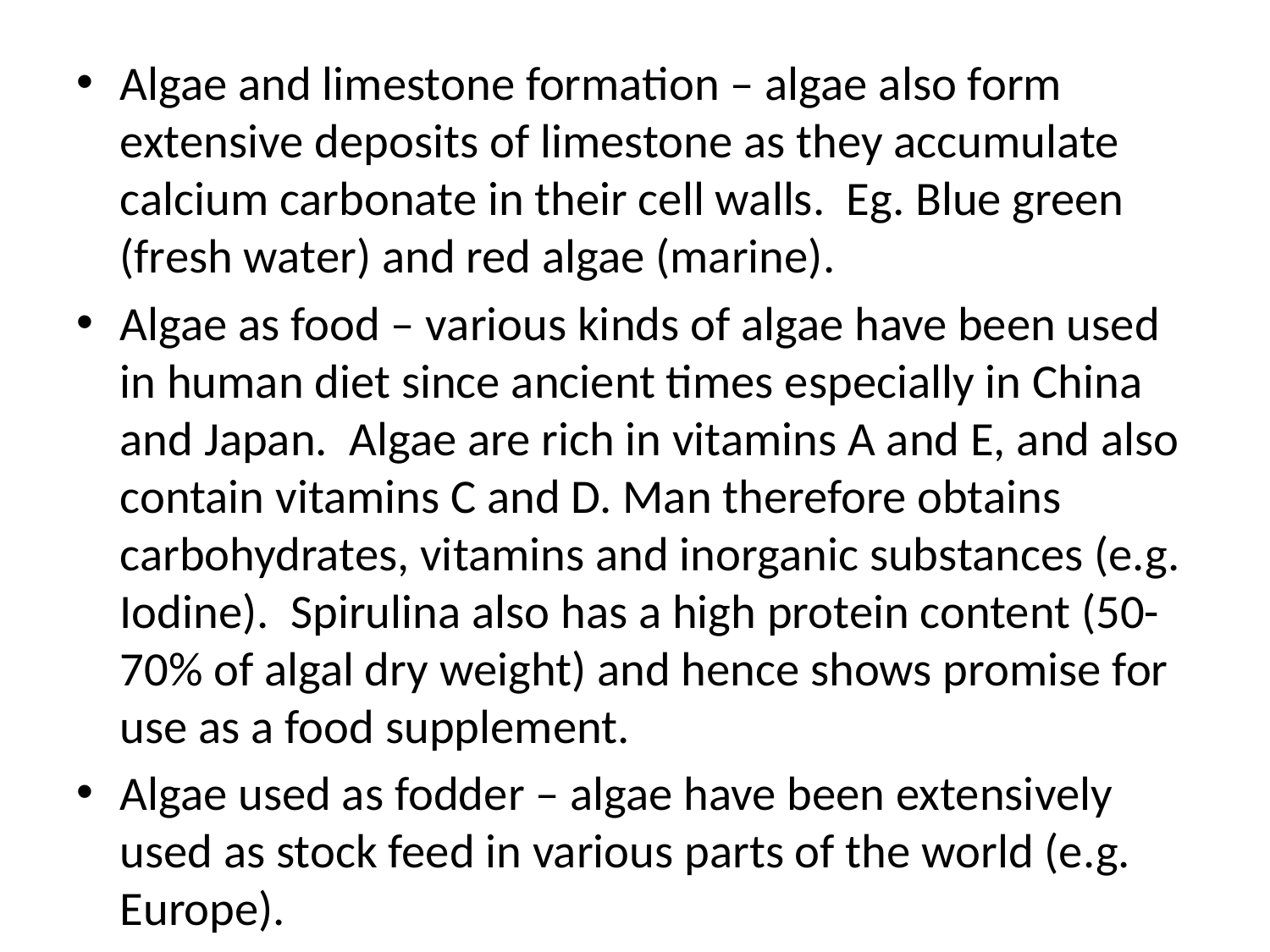

Algae and limestone formation – algae also form extensive deposits of limestone as they accumulate calcium carbonate in their cell walls.  Eg. Blue green (fresh water) and red algae (marine).
Algae as food – various kinds of algae have been used in human diet since ancient times especially in China and Japan.  Algae are rich in vitamins A and E, and also contain vitamins C and D. Man therefore obtains carbohydrates, vitamins and inorganic substances (e.g. Iodine).  Spirulina also has a high protein content (50-70% of algal dry weight) and hence shows promise for use as a food supplement.
Algae used as fodder – algae have been extensively used as stock feed in various parts of the world (e.g. Europe).